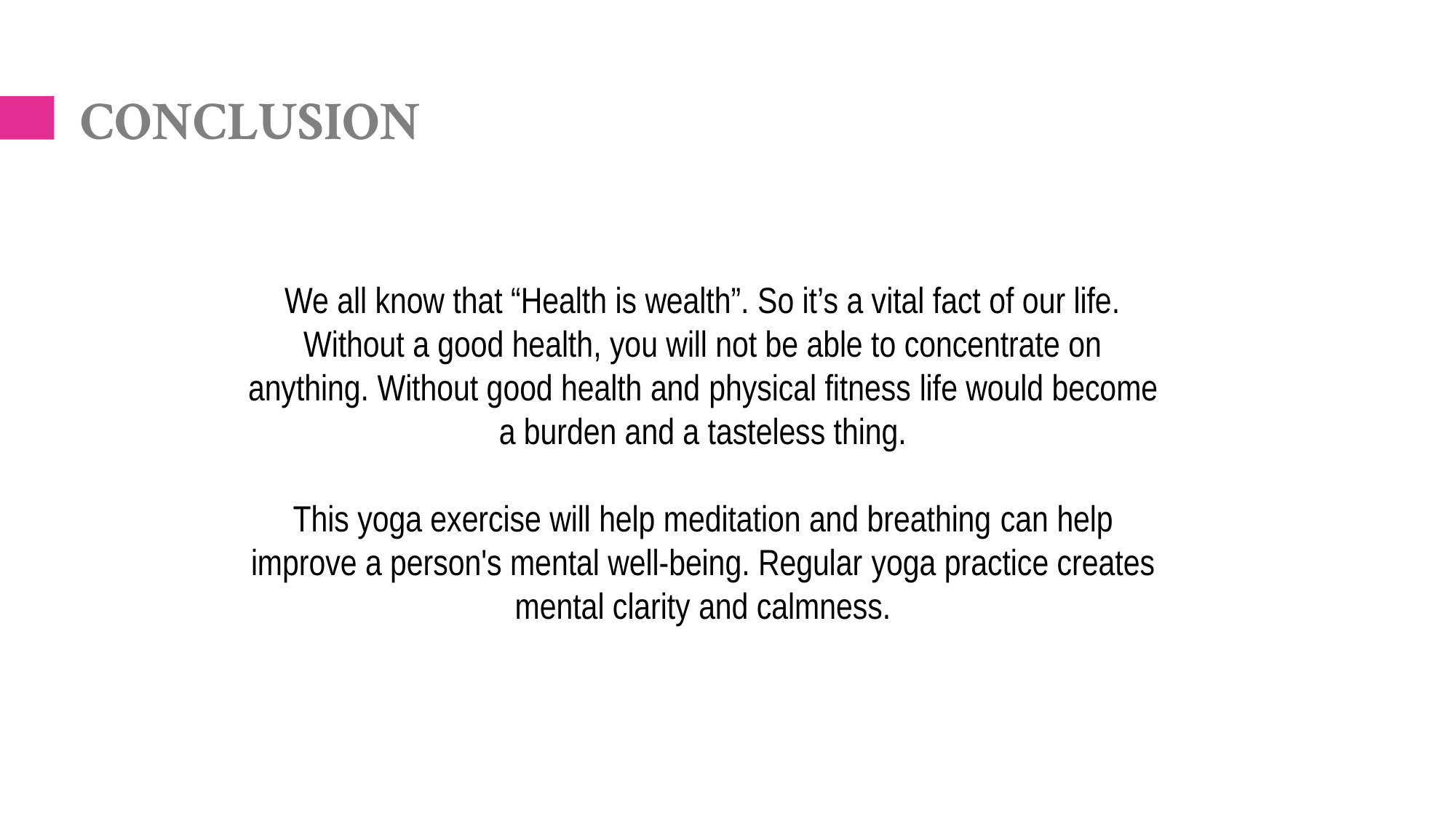

# Conclusion

We all know that “Health is wealth”. So it’s a vital fact of our life. Without a good health, you will not be able to concentrate on anything. Without good health and physical fitness life would become a burden and a tasteless thing.

This yoga exercise will help meditation and breathing can help improve a person's mental well-being. Regular yoga practice creates mental clarity and calmness.